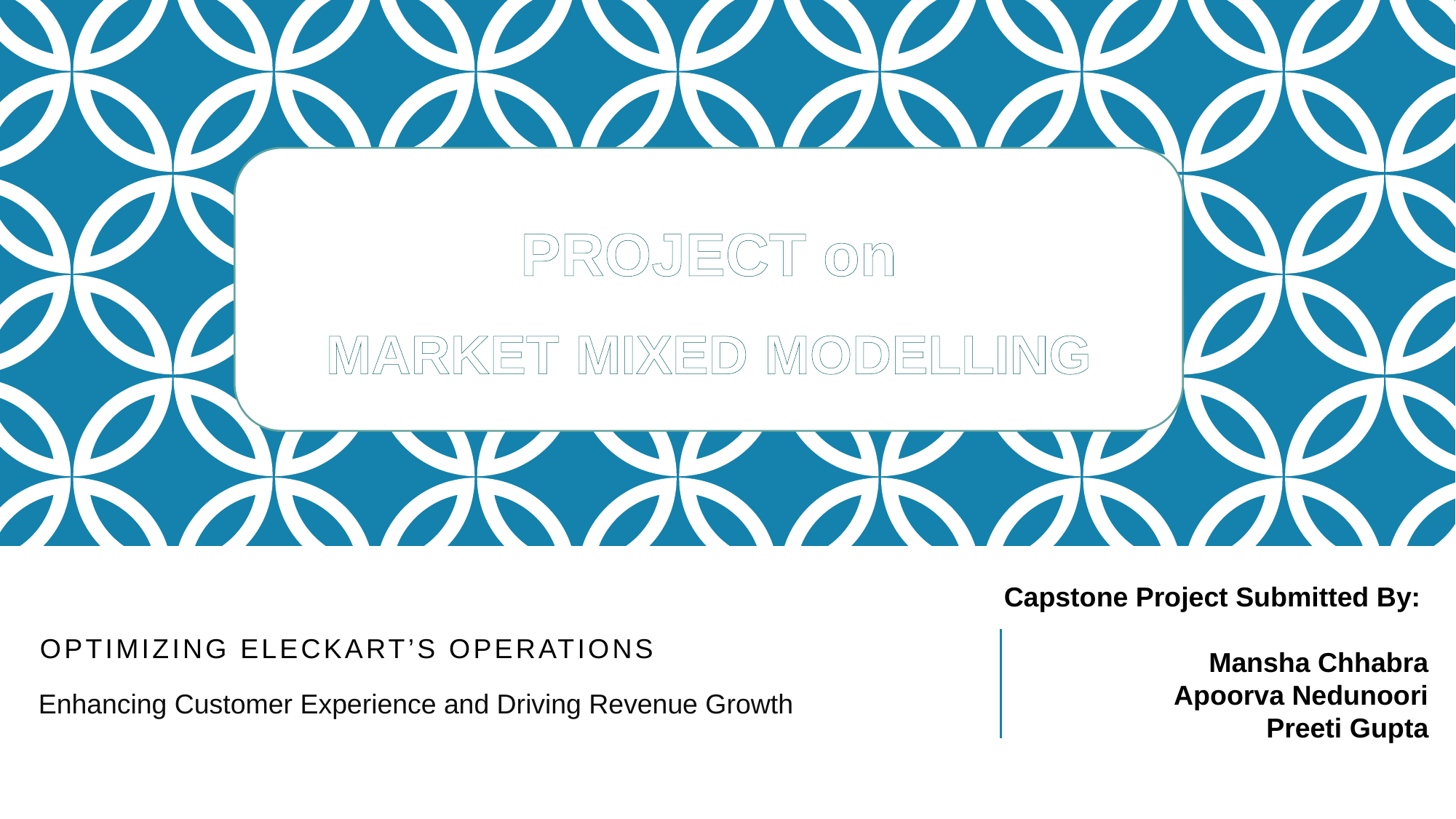

PROJECT on
MARKET MIXED MODELLING
Capstone Project Submitted By:

Mansha Chhabra
Apoorva Nedunoori
Preeti Gupta

# Optimizing ElecKart’s OPERATIONS
Enhancing Customer Experience and Driving Revenue Growth